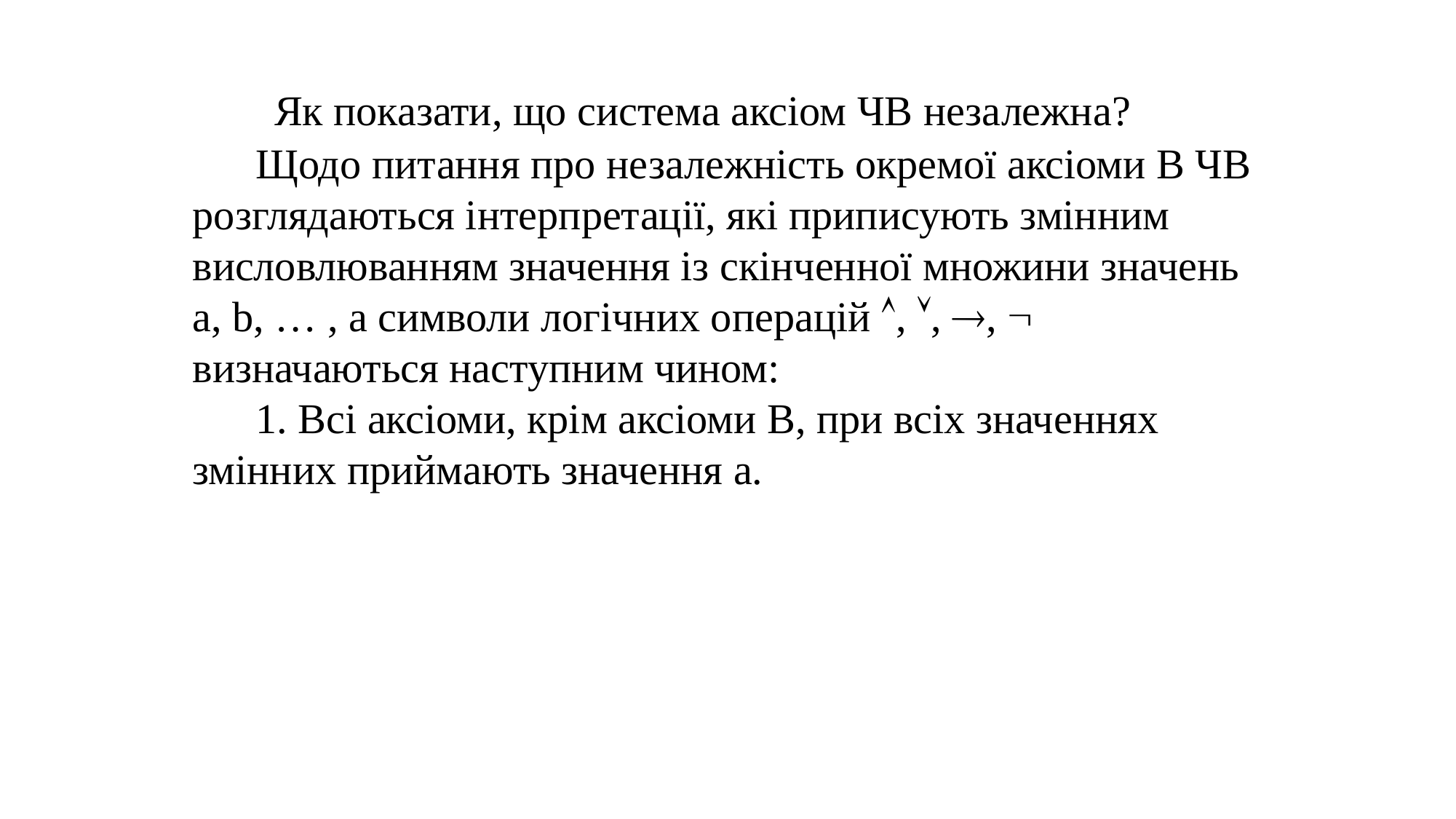

Як показати, що система аксіом ЧВ незалежна?
      Щодо питання про незалежність окремої аксіоми В ЧВ розглядаються інтерпретації, які приписують змінним висловлюванням значення із скінченної множини значень a, b, … , а символи логічних операцій ∧, ∨, →, ¬ визначаються наступним чином:
      1. Всі аксіоми, крім аксіоми В, при всіх значеннях змінних приймають значення a.